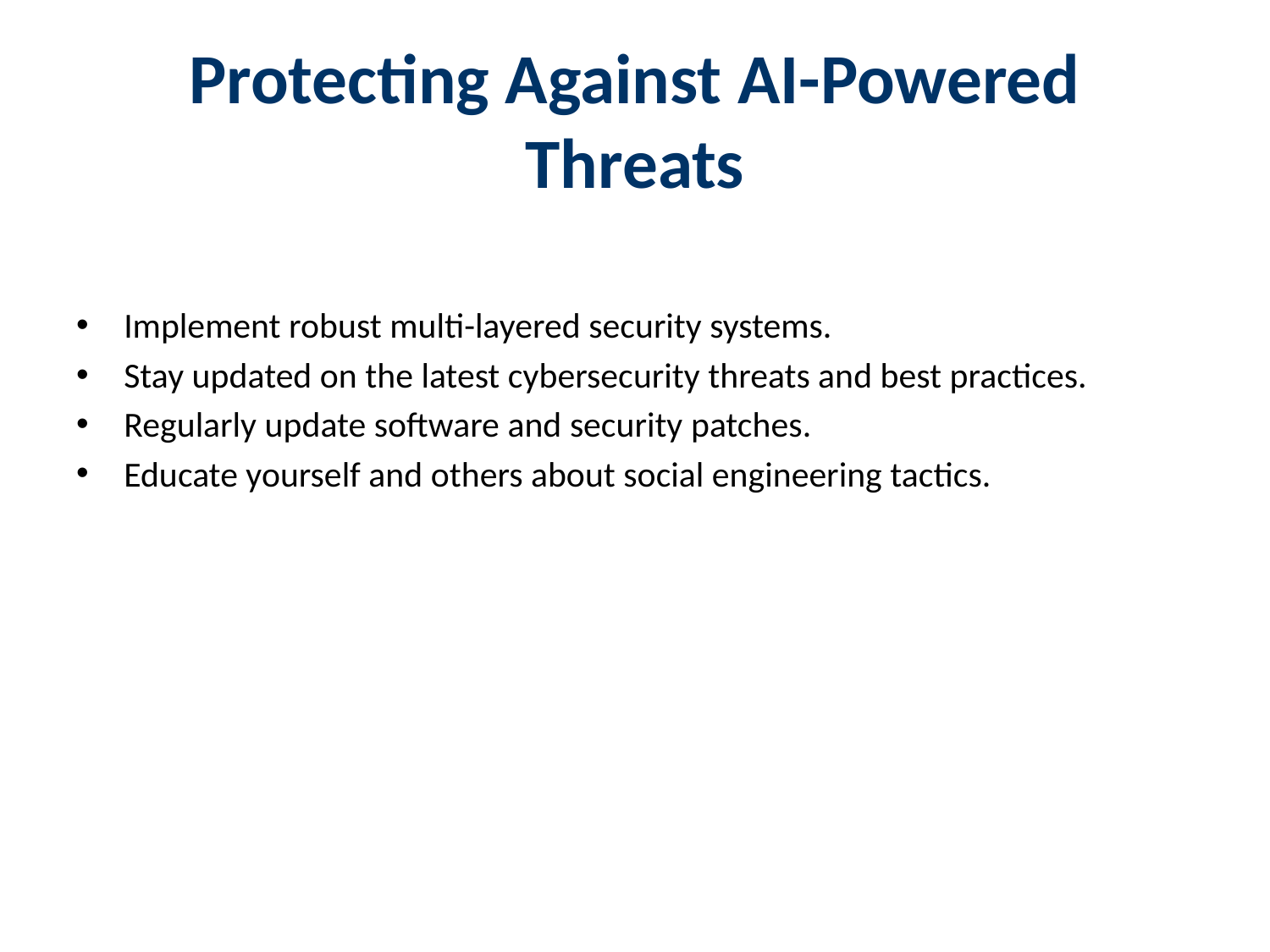

# Protecting Against AI-Powered Threats

Implement robust multi-layered security systems.
Stay updated on the latest cybersecurity threats and best practices.
Regularly update software and security patches.
Educate yourself and others about social engineering tactics.